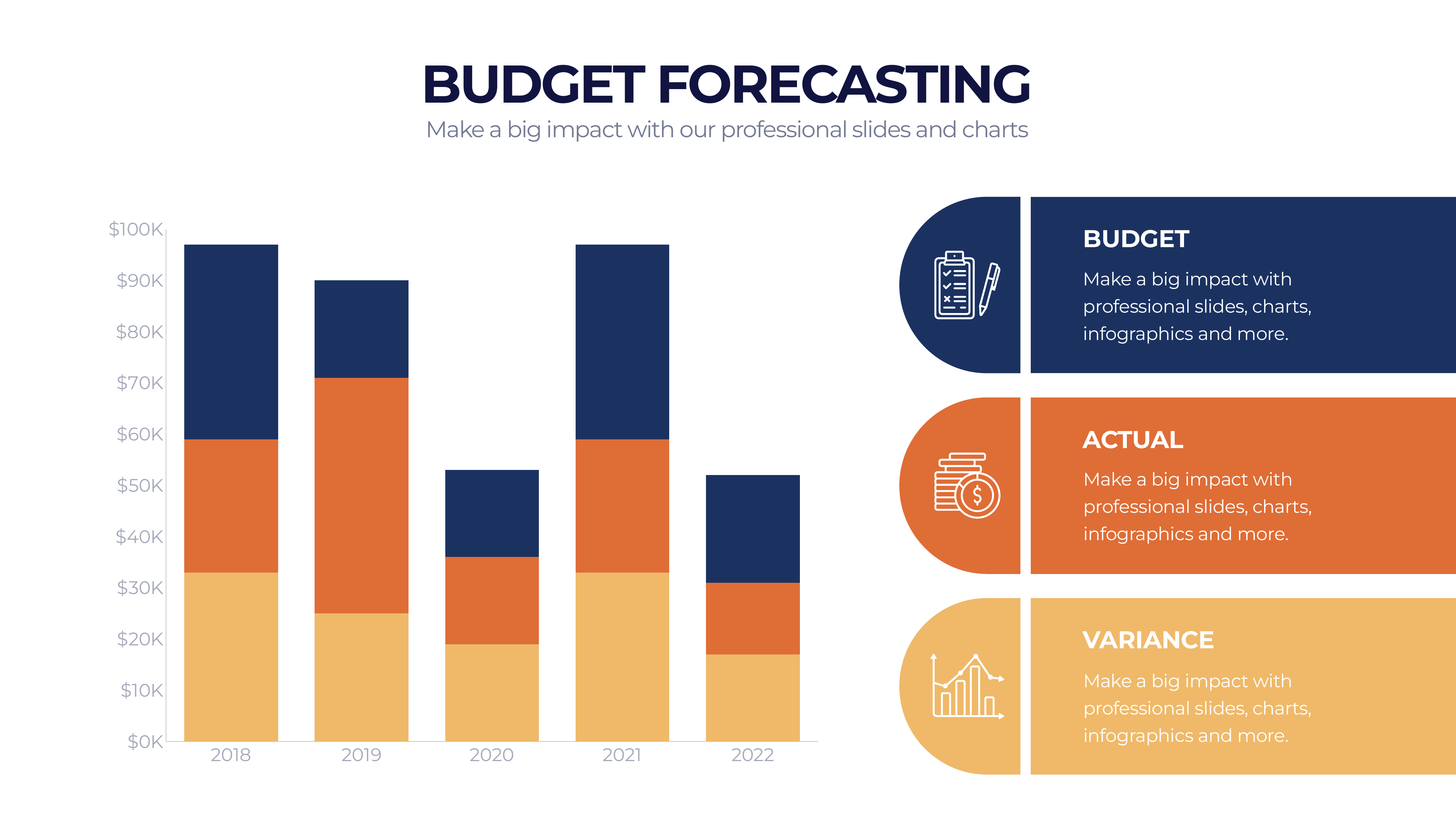

BUDGET FORECASTING
Make a big impact with our professional slides and charts

### Chart

| Category | Series 1 | Series 2 | Series 3 |
|---|---|---|---|
| 2018 | 33.0 | 26.0 | 38.0 |
| 2019 | 25.0 | 46.0 | 19.0 |
| 2020 | 19.0 | 17.0 | 17.0 |
| 2021 | 33.0 | 26.0 | 38.0 |
| 2022 | 17.0 | 14.0 | 21.0 |
BUDGET

Make a big impact with professional slides, charts, infographics and more.

ACTUAL

Make a big impact with professional slides, charts, infographics and more.

VARIANCE

Make a big impact with professional slides, charts, infographics and more.